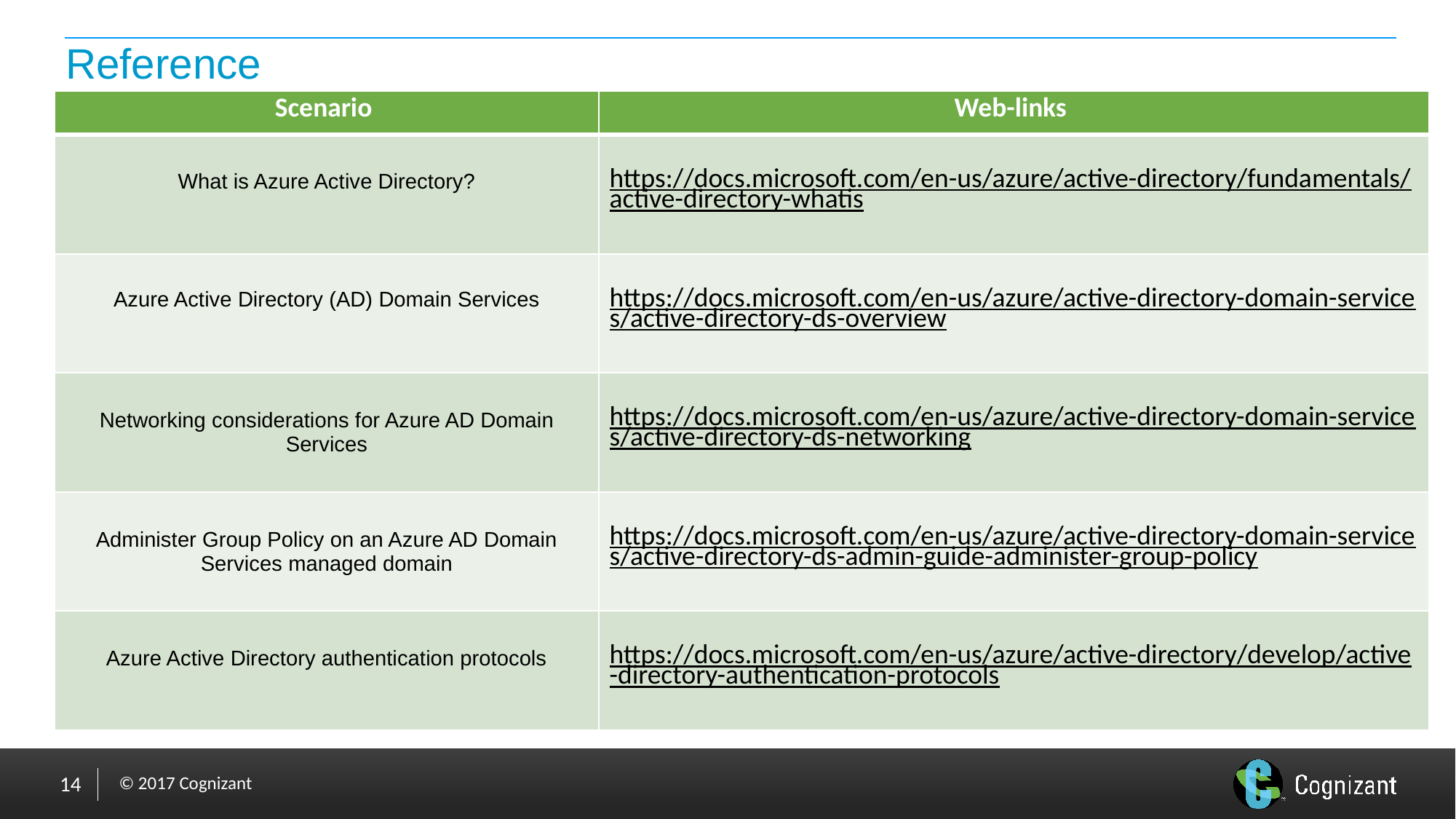

# Reference
| Scenario | Web-links |
| --- | --- |
| What is Azure Active Directory? | https://docs.microsoft.com/en-us/azure/active-directory/fundamentals/active-directory-whatis |
| Azure Active Directory (AD) Domain Services | https://docs.microsoft.com/en-us/azure/active-directory-domain-services/active-directory-ds-overview |
| Networking considerations for Azure AD Domain Services | https://docs.microsoft.com/en-us/azure/active-directory-domain-services/active-directory-ds-networking |
| Administer Group Policy on an Azure AD Domain Services managed domain | https://docs.microsoft.com/en-us/azure/active-directory-domain-services/active-directory-ds-admin-guide-administer-group-policy |
| Azure Active Directory authentication protocols | https://docs.microsoft.com/en-us/azure/active-directory/develop/active-directory-authentication-protocols |

14